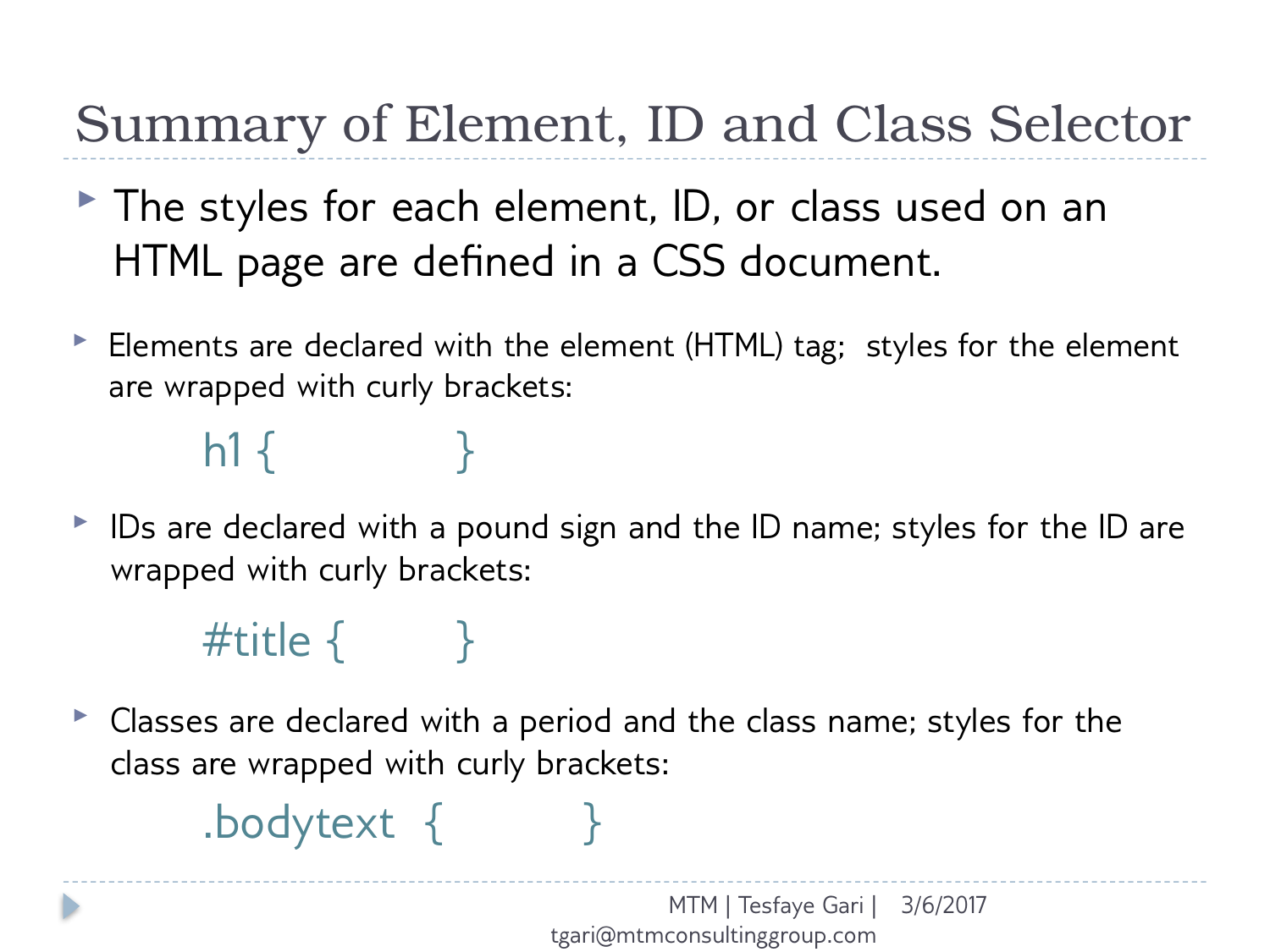

# Summary of Element, ID and Class Selector
The styles for each element, ID, or class used on an HTML page are defined in a CSS document.
Elements are declared with the element (HTML) tag;  styles for the element are wrapped with curly brackets:
h1 {		}
IDs are declared with a pound sign and the ID name; styles for the ID are wrapped with curly brackets:
#title {	}
Classes are declared with a period and the class name; styles for the class are wrapped with curly brackets:
.bodytext  {		}
MTM | Tesfaye Gari | tgari@mtmconsultinggroup.com
3/6/2017